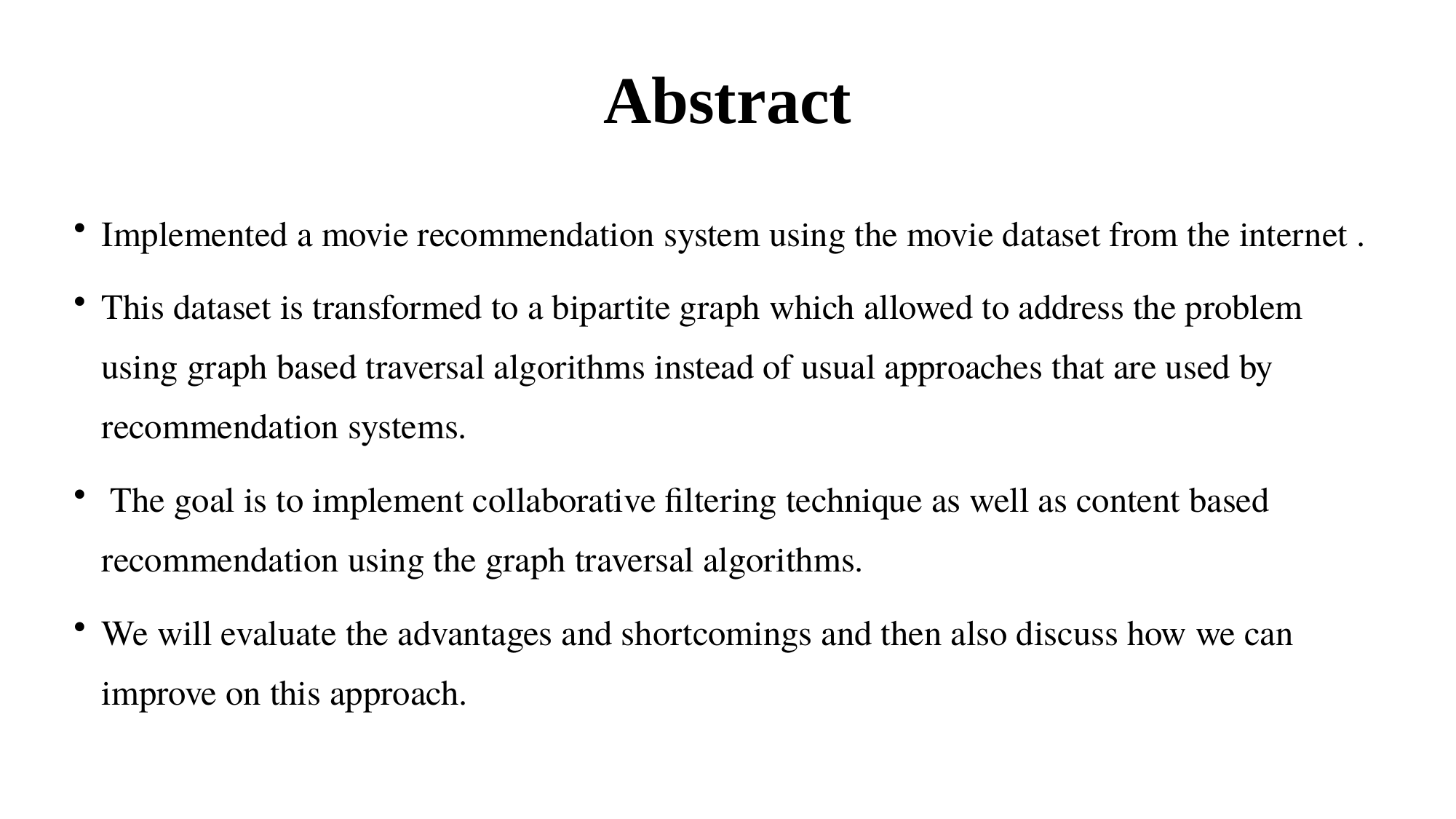

Abstract
Implemented a movie recommendation system using the movie dataset from the internet .
This dataset is transformed to a bipartite graph which allowed to address the problem using graph based traversal algorithms instead of usual approaches that are used by recommendation systems.
 The goal is to implement collaborative filtering technique as well as content based recommendation using the graph traversal algorithms.
We will evaluate the advantages and shortcomings and then also discuss how we can improve on this approach.
2